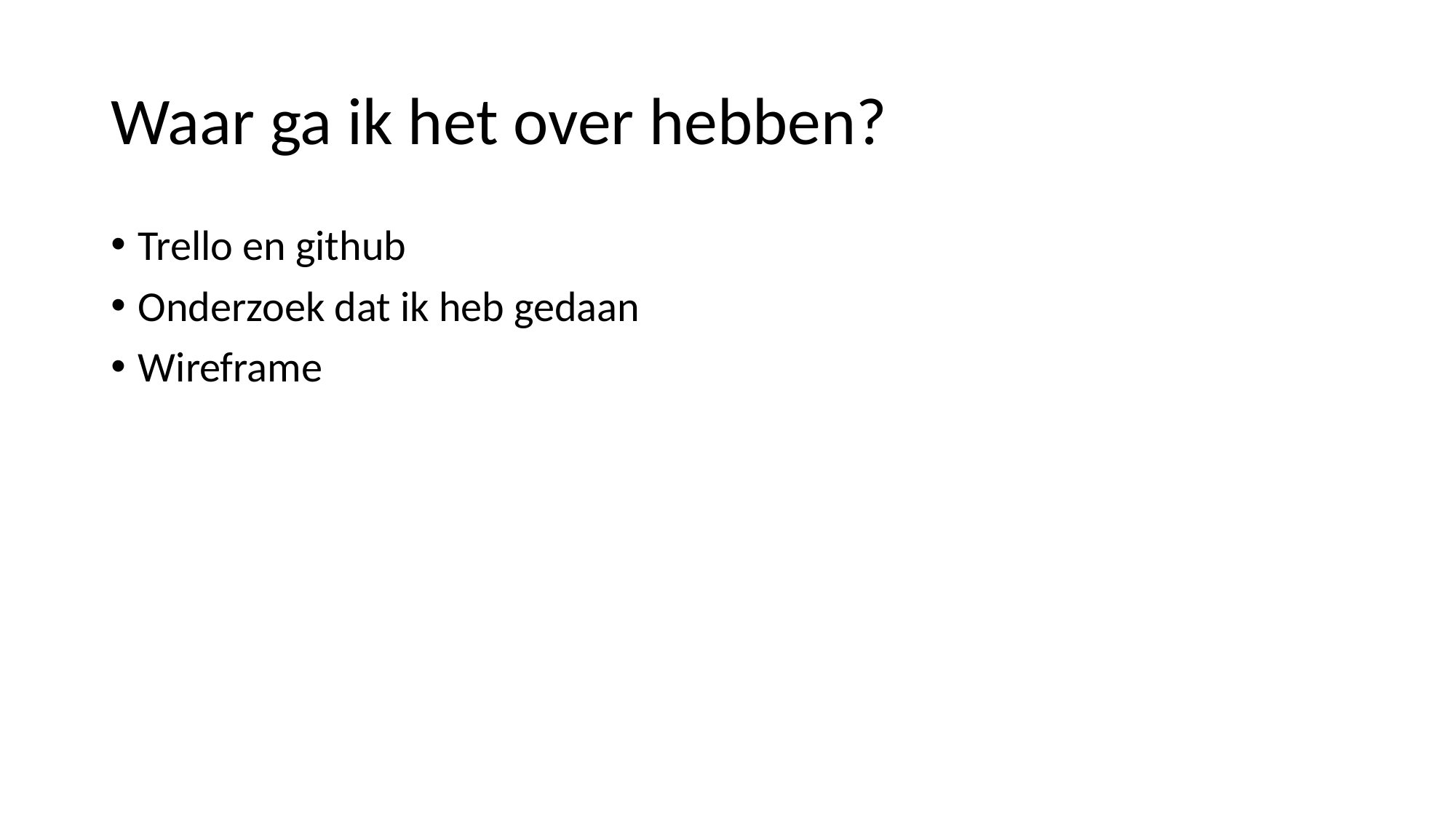

# Waar ga ik het over hebben?
Trello en github
Onderzoek dat ik heb gedaan
Wireframe